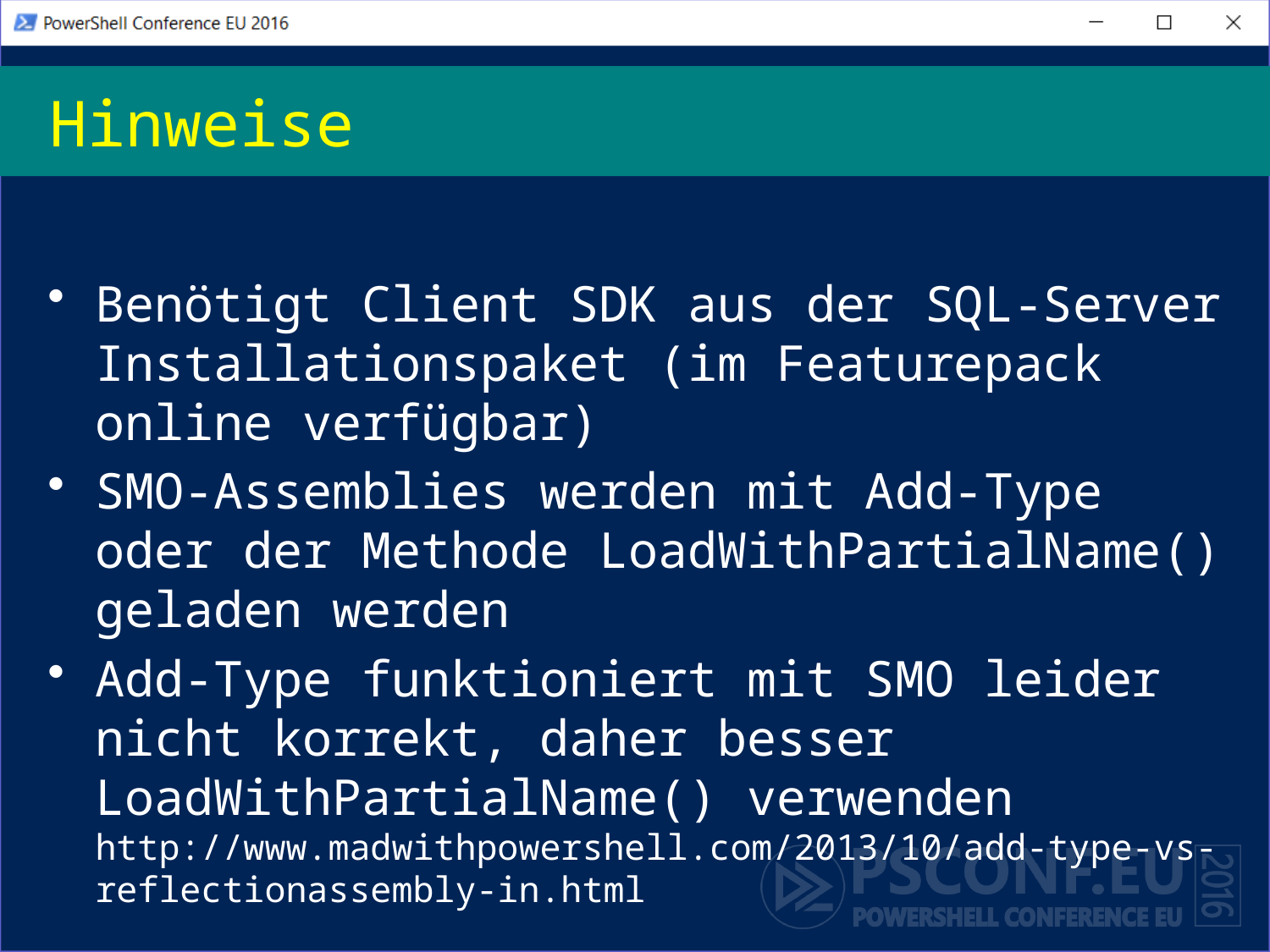

# Hinweise
Benötigt Client SDK aus der SQL-Server Installationspaket (im Featurepack online verfügbar)
SMO-Assemblies werden mit Add-Type oder der Methode LoadWithPartialName() geladen werden
Add-Type funktioniert mit SMO leider nicht korrekt, daher besser LoadWithPartialName() verwenden
http://www.madwithpowershell.com/2013/10/add-type-vs-reflectionassembly-in.html